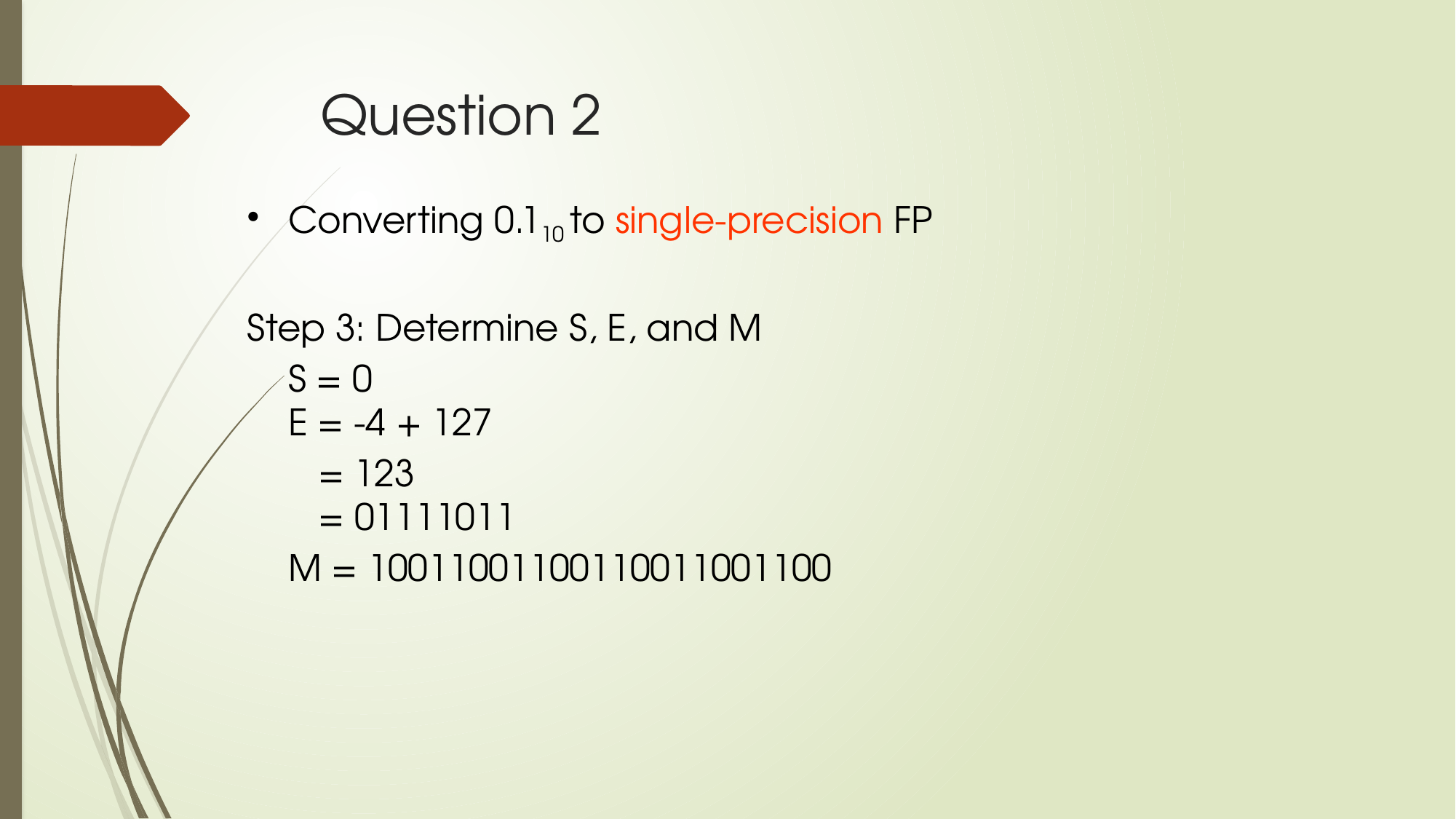

# Question 2
Converting 0.110 to single-precision FP

Step 3: Determine S, E, and M
	S = 0
E = -4 + 127
	   = 123
   = 01111011
	M = 10011001100110011001100